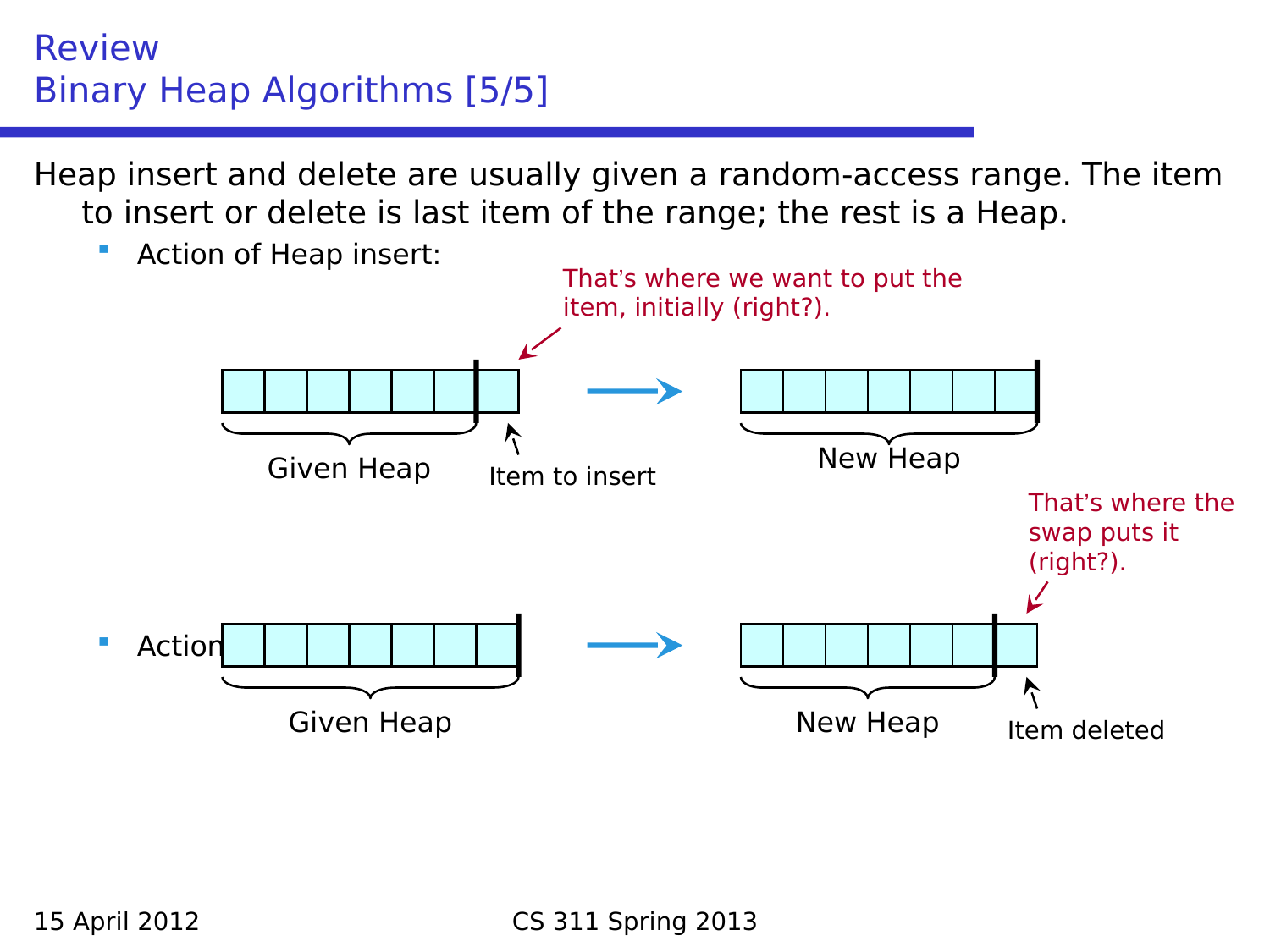

# Review Binary Heap Algorithms [5/5]
Heap insert and delete are usually given a random-access range. The item to insert or delete is last item of the range; the rest is a Heap.
Action of Heap insert:

Action of Heap delete:

Note that Heap algorithms can do all their work using swap.
This usually allows for both speed and safety.
That’s where we want to put the item, initially (right?).

New Heap
Given Heap
Item to insert
That’s where the swap puts it (right?).

Given Heap
New Heap
Item deleted
15 April 2012
CS 311 Spring 2013